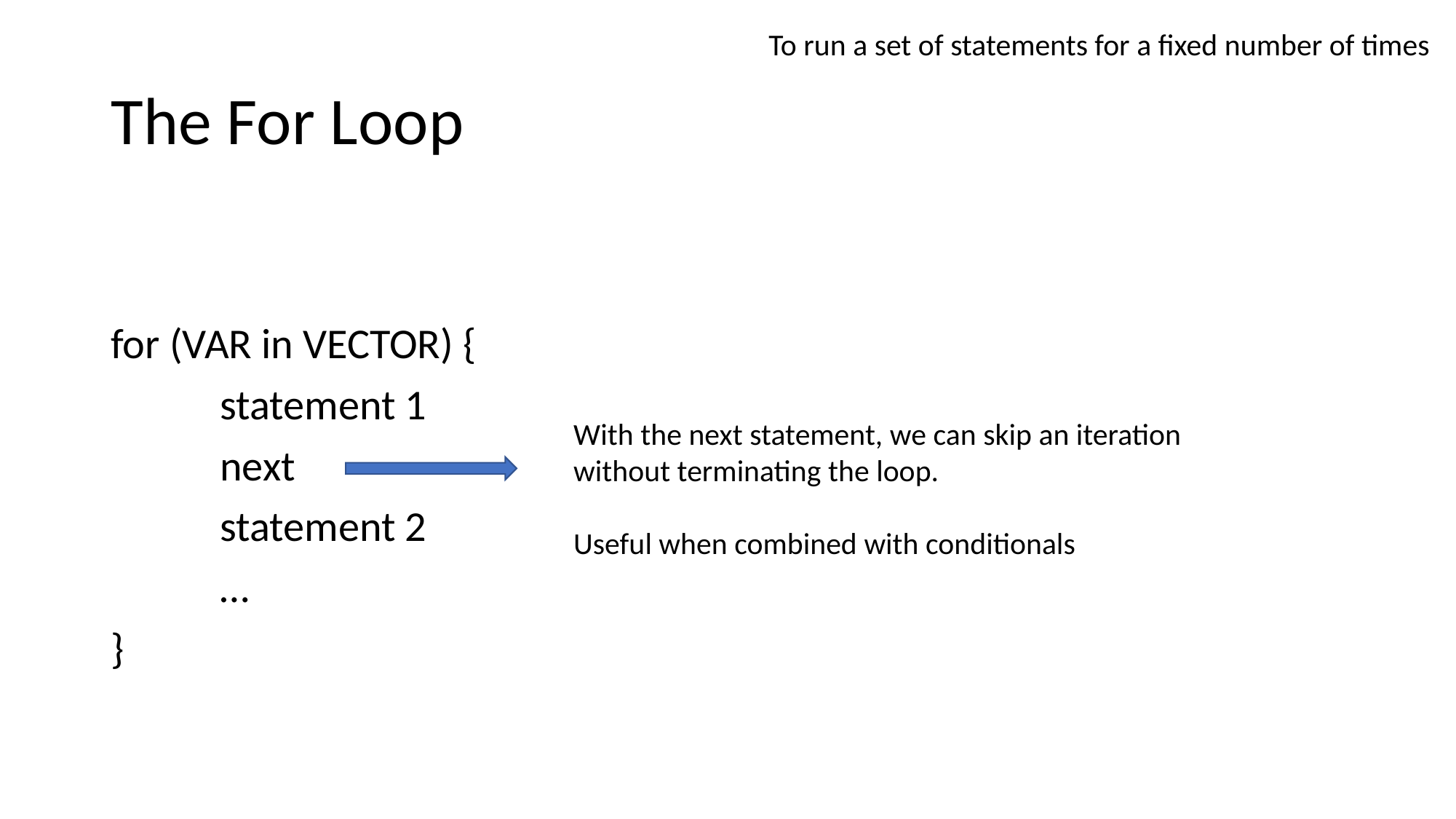

To run a set of statements for a fixed number of times
# The For Loop
for (VAR in VECTOR) {
	statement 1
	next
	statement 2
	…
}
With the next statement, we can skip an iteration without terminating the loop.

Useful when combined with conditionals